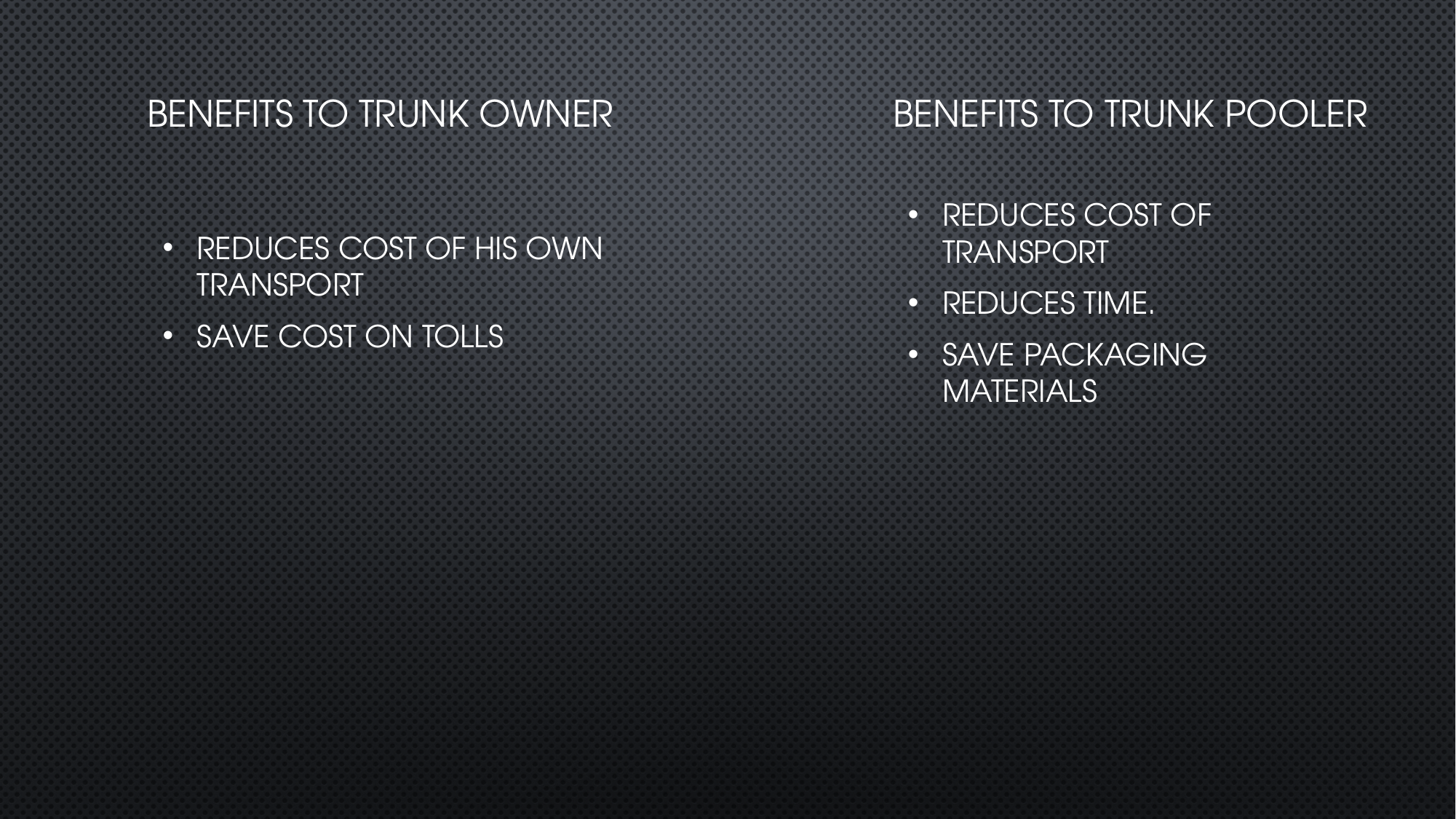

# Benefits to Trunk Owner
Benefits to Trunk Pooler
Reduces cost of transport
Reduces Time.
Save packaging materials

Reduces cost of his own transport
Save cost on Tolls